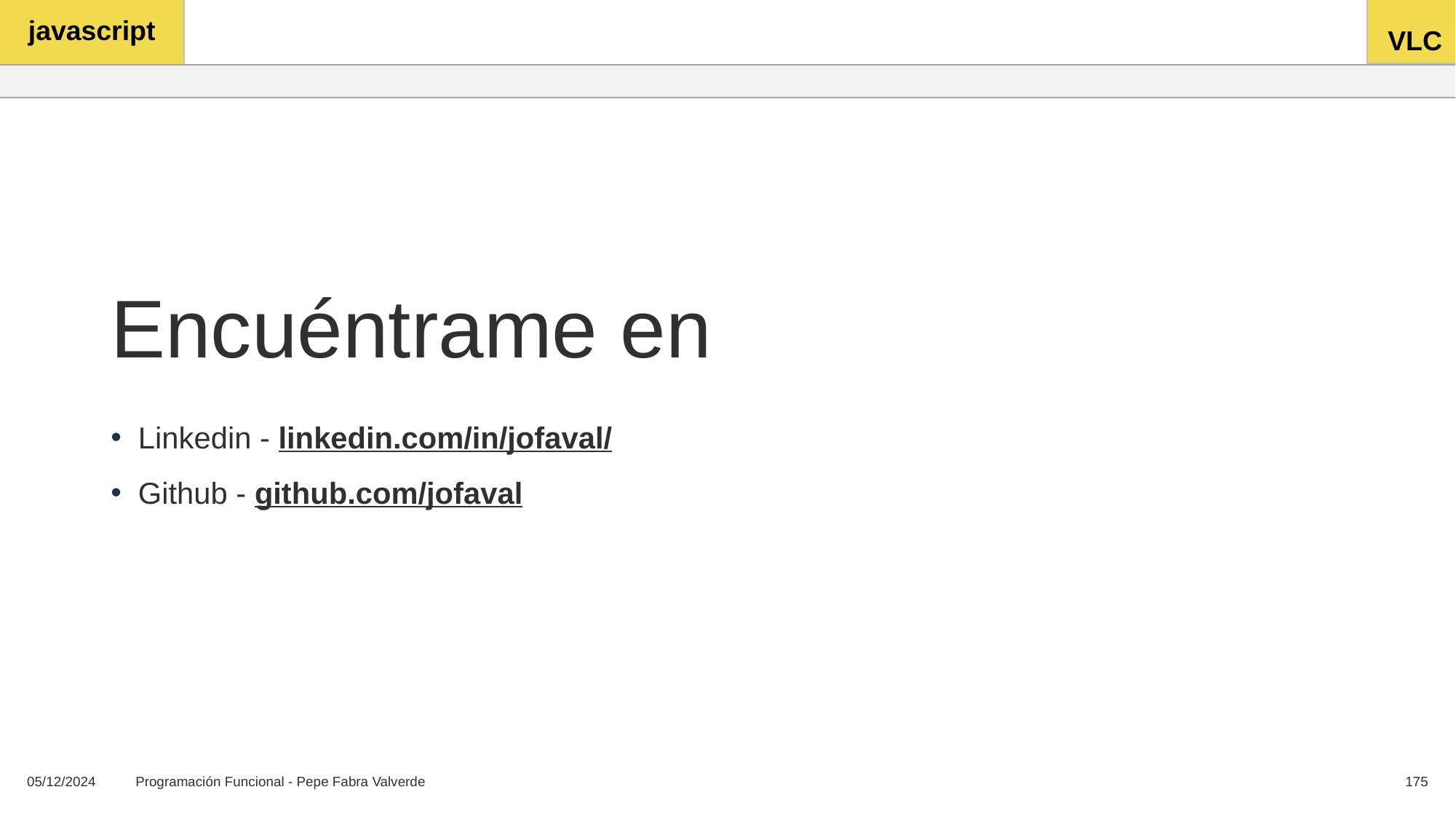

# Encuéntrame en
Linkedin - linkedin.com/in/jofaval/
Github - github.com/jofaval
05/12/2024
Programación Funcional - Pepe Fabra Valverde
175